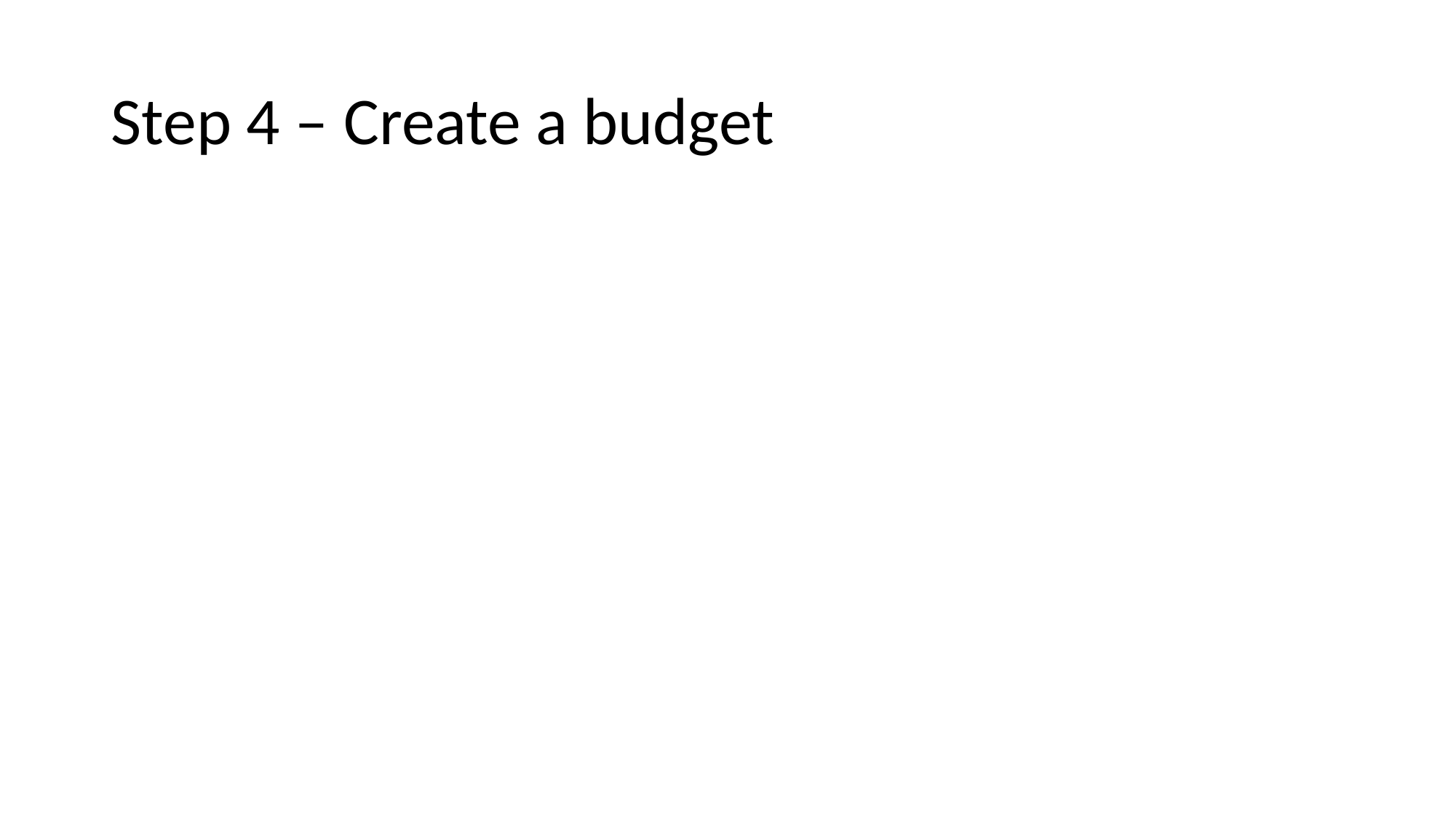

# Step 4 – Create a budget